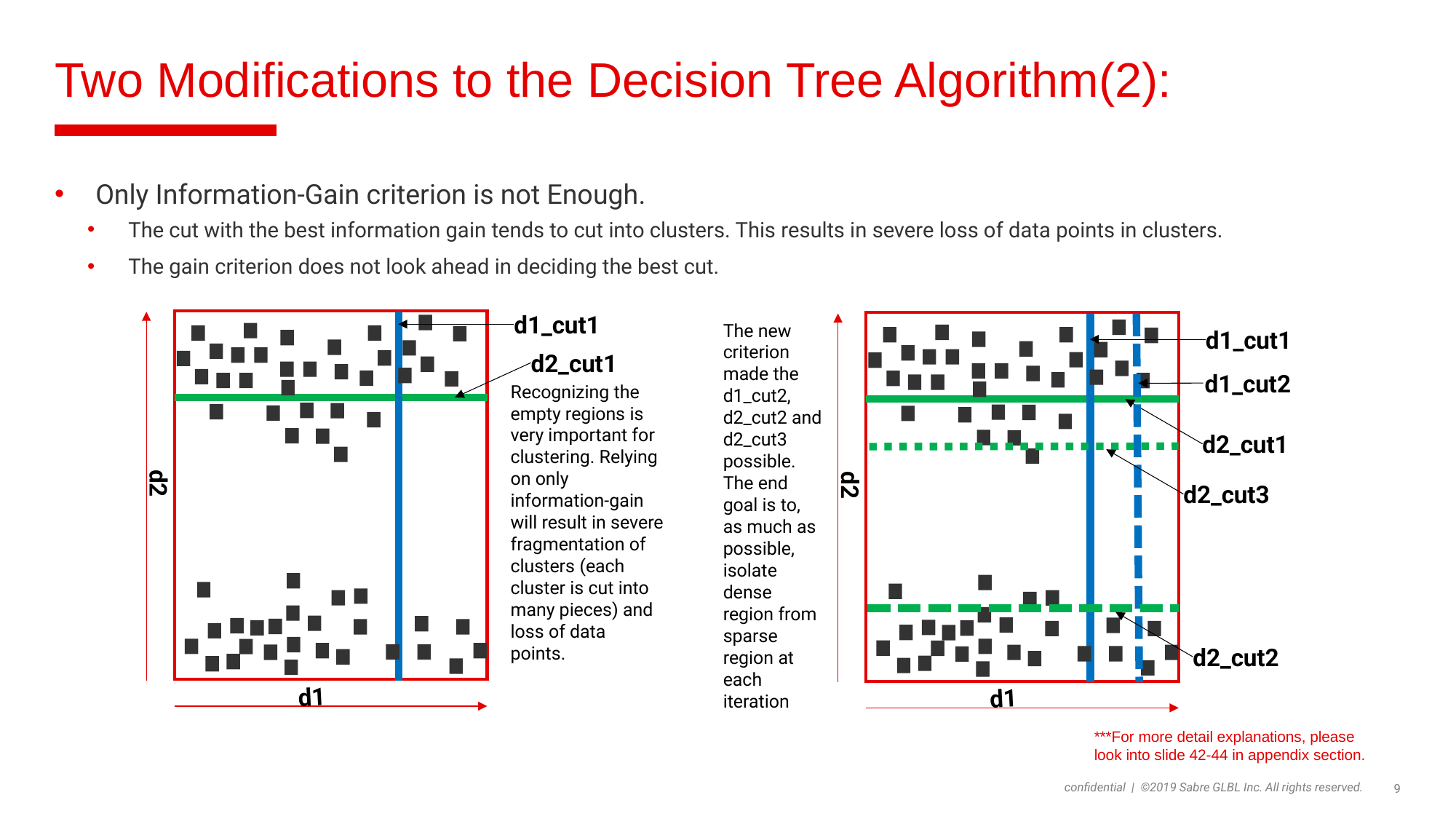

# Two Modifications to the Decision Tree Algorithm(2):
Only Information-Gain criterion is not Enough.
The cut with the best information gain tends to cut into clusters. This results in severe loss of data points in clusters.
The gain criterion does not look ahead in deciding the best cut.

d1_cut1

The new criterion made the d1_cut2, d2_cut2 and d2_cut3 possible.
The end goal is to, as much as possible, isolate dense region from sparse region at each iteration

d1_cut1

d2_cut1

d1_cut2

Recognizing the empty regions is very important for clustering. Relying on only information-gain will result in severe fragmentation of clusters (each
cluster is cut into many pieces) and loss of data points.

d2_cut1

d2
d2
d2_cut3

d2_cut2

d1
d1
***For more detail explanations, please look into slide 42-44 in appendix section.